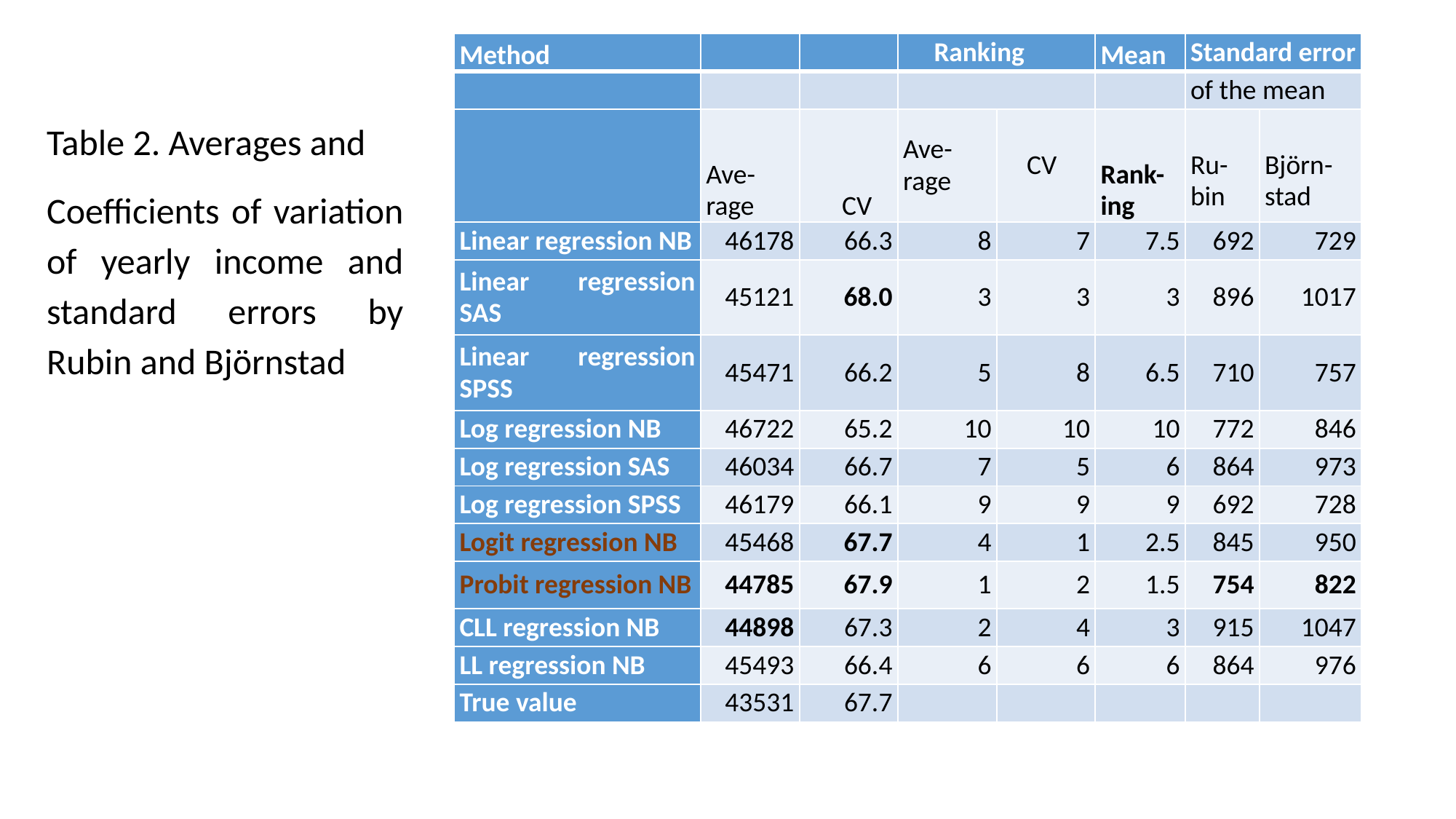

| Method |  |  | Ranking |  | Mean | Standard error |  |
| --- | --- | --- | --- | --- | --- | --- | --- |
|  |  |  |  |  |  | of the mean |  |
|  | Ave-rage | CV | Ave-rage | CV | Rank-ing | Ru-bin | Björn-stad |
| Linear regression NB | 46178 | 66.3 | 8 | 7 | 7.5 | 692 | 729 |
| Linear regression SAS | 45121 | 68.0 | 3 | 3 | 3 | 896 | 1017 |
| Linear regression SPSS | 45471 | 66.2 | 5 | 8 | 6.5 | 710 | 757 |
| Log regression NB | 46722 | 65.2 | 10 | 10 | 10 | 772 | 846 |
| Log regression SAS | 46034 | 66.7 | 7 | 5 | 6 | 864 | 973 |
| Log regression SPSS | 46179 | 66.1 | 9 | 9 | 9 | 692 | 728 |
| Logit regression NB | 45468 | 67.7 | 4 | 1 | 2.5 | 845 | 950 |
| Probit regression NB | 44785 | 67.9 | 1 | 2 | 1.5 | 754 | 822 |
| CLL regression NB | 44898 | 67.3 | 2 | 4 | 3 | 915 | 1047 |
| LL regression NB | 45493 | 66.4 | 6 | 6 | 6 | 864 | 976 |
| True value | 43531 | 67.7 |  |  |  |  |  |
Table 2. Averages and
Coefficients of variation of yearly income and standard errors by Rubin and Björnstad